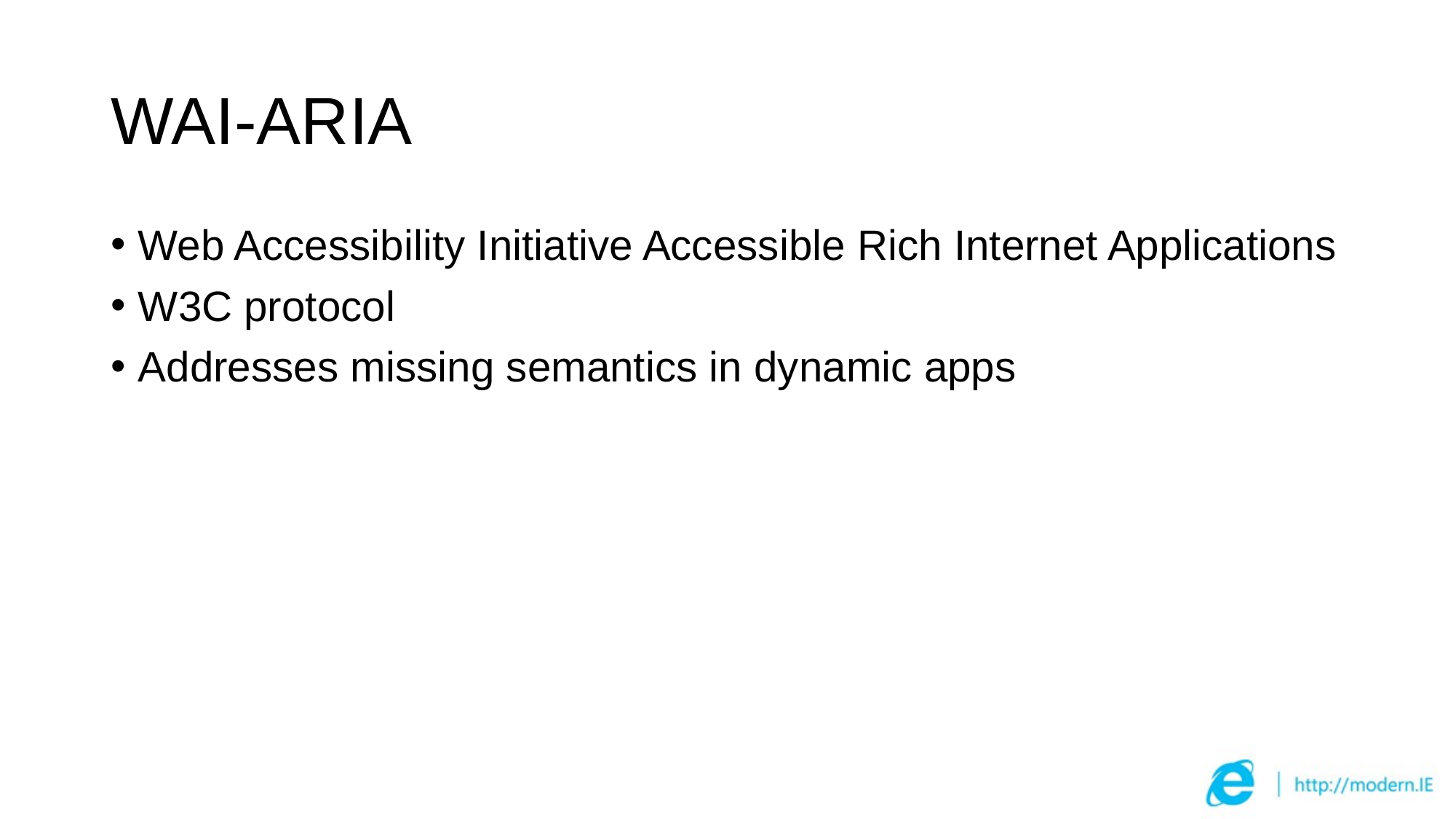

# WAI-ARIA
Web Accessibility Initiative Accessible Rich Internet Applications
W3C protocol
Addresses missing semantics in dynamic apps